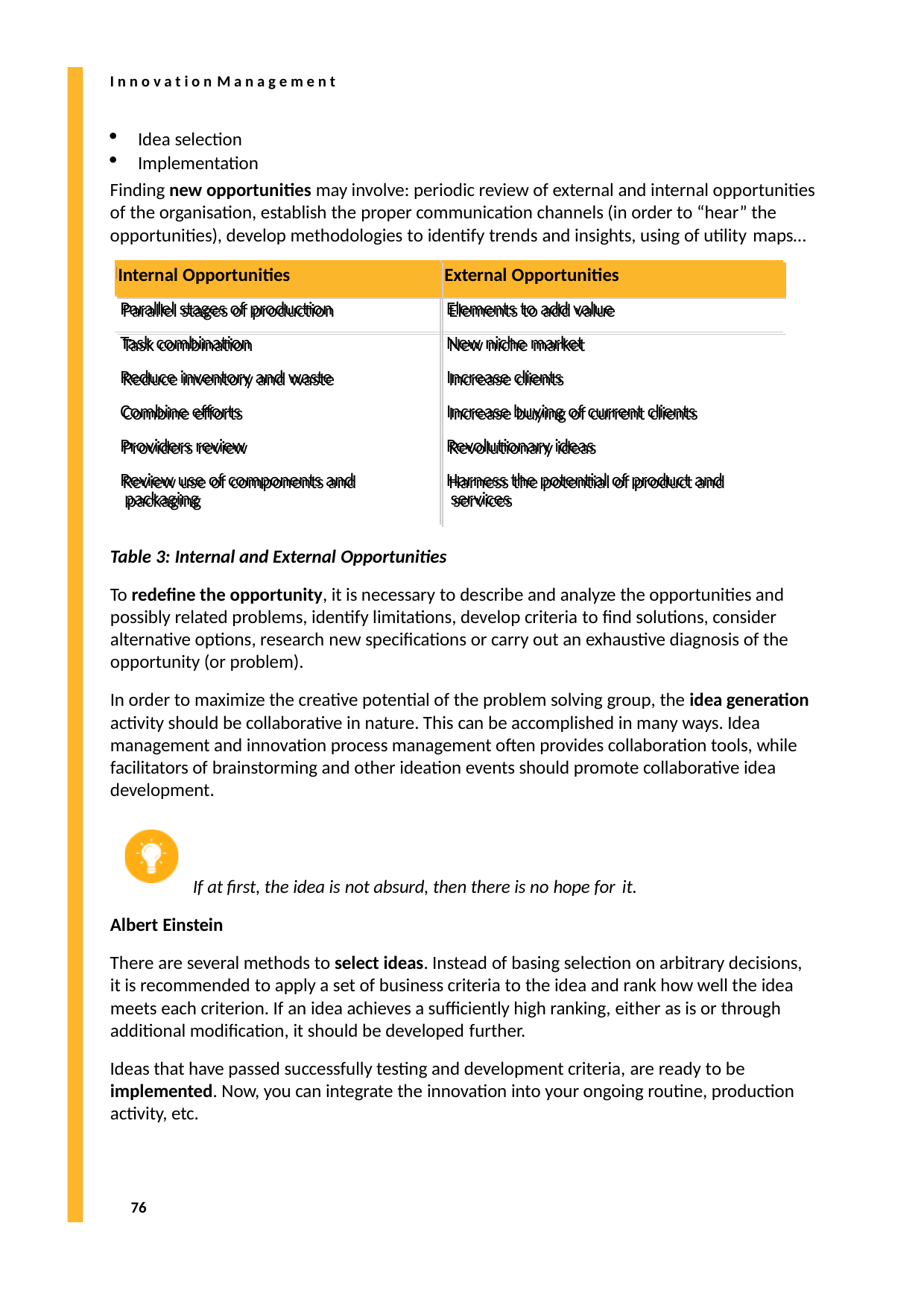

I n n o v a t i o n M a n a g e m e n t

Idea selection
Implementation
Finding new opportunities may involve: periodic review of external and internal opportunities  of the organisation, establish the proper communication channels (in order to “hear” the  opportunities), develop methodologies to identify trends and insights, using of utility maps…
| Internal Opportunities | External Opportunities |
| --- | --- |
| Parallel stages of production | Elements to add value |
| Task combination | New niche market |
| Reduce inventory and waste | Increase clients |
| Combine efforts | Increase buying of current clients |
| Providers review | Revolutionary ideas |
| Review use of components and packaging | Harness the potential of product and services |
| Internal Opportunities | External Opportunities |
| --- | --- |
| Parallel stages of production | Elements to add value |
| Task combination | New niche market |
| Reduce inventory and waste | Increase clients |
| Combine efforts | Increase buying of current clients |
| Providers review | Revolutionary ideas |
| Review use of components and packaging | Harness the potential of product and services |
Table 3: Internal and External Opportunities
To redefine the opportunity, it is necessary to describe and analyze the opportunities and  possibly related problems, identify limitations, develop criteria to find solutions, consider  alternative options, research new specifications or carry out an exhaustive diagnosis of the  opportunity (or problem).
In order to maximize the creative potential of the problem solving group, the idea generation  activity should be collaborative in nature. This can be accomplished in many ways. Idea  management and innovation process management often provides collaboration tools, while  facilitators of brainstorming and other ideation events should promote collaborative idea  development.

If at first, the idea is not absurd, then there is no hope for it.
Albert Einstein
There are several methods to select ideas. Instead of basing selection on arbitrary decisions,  it is recommended to apply a set of business criteria to the idea and rank how well the idea  meets each criterion. If an idea achieves a sufficiently high ranking, either as is or through  additional modification, it should be developed further.
Ideas that have passed successfully testing and development criteria, are ready to be  implemented. Now, you can integrate the innovation into your ongoing routine, production  activity, etc.
76